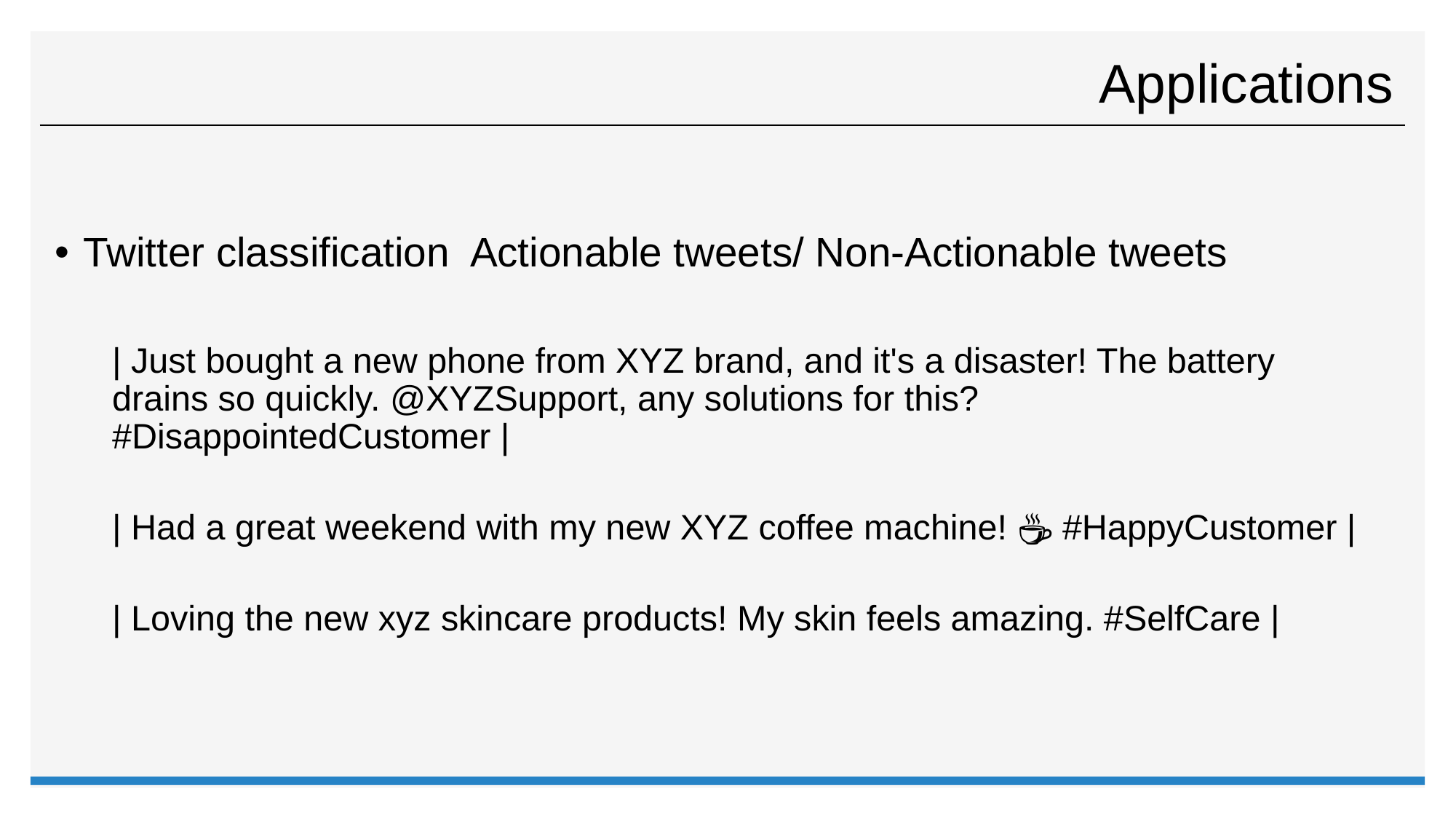

# Applications

Twitter classification  Actionable tweets/ Non-Actionable tweets

| Just bought a new phone from XYZ brand, and it's a disaster! The battery drains so quickly. @XYZSupport, any solutions for this? #DisappointedCustomer |

| Had a great weekend with my new XYZ coffee machine! ☕️ #HappyCustomer |

| Loving the new xyz skincare products! My skin feels amazing. #SelfCare |